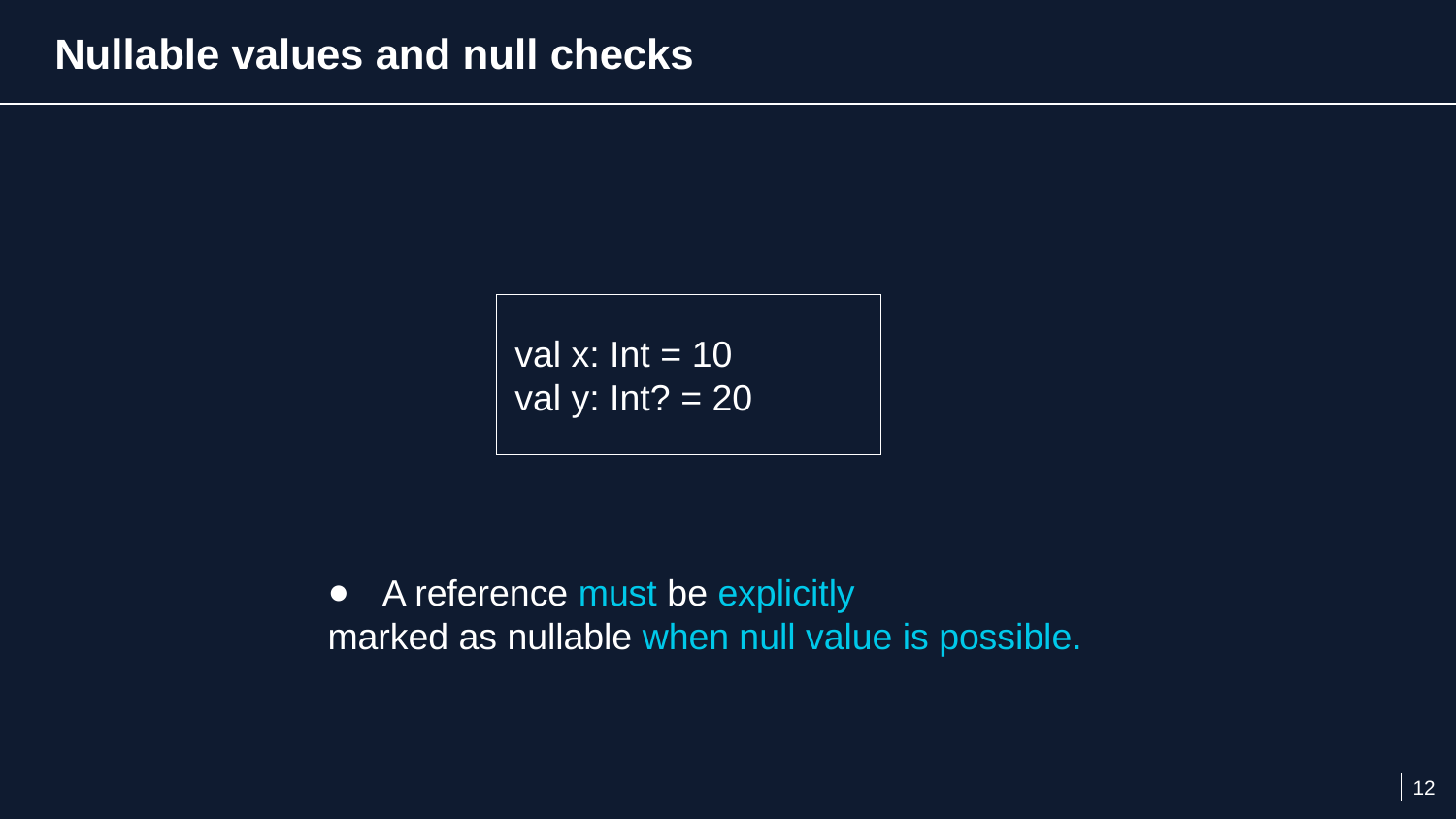

# Nullable values and null checks
val x: Int = 10
val y: Int? = 20
A reference must be explicitly
marked as nullable when null value is possible.